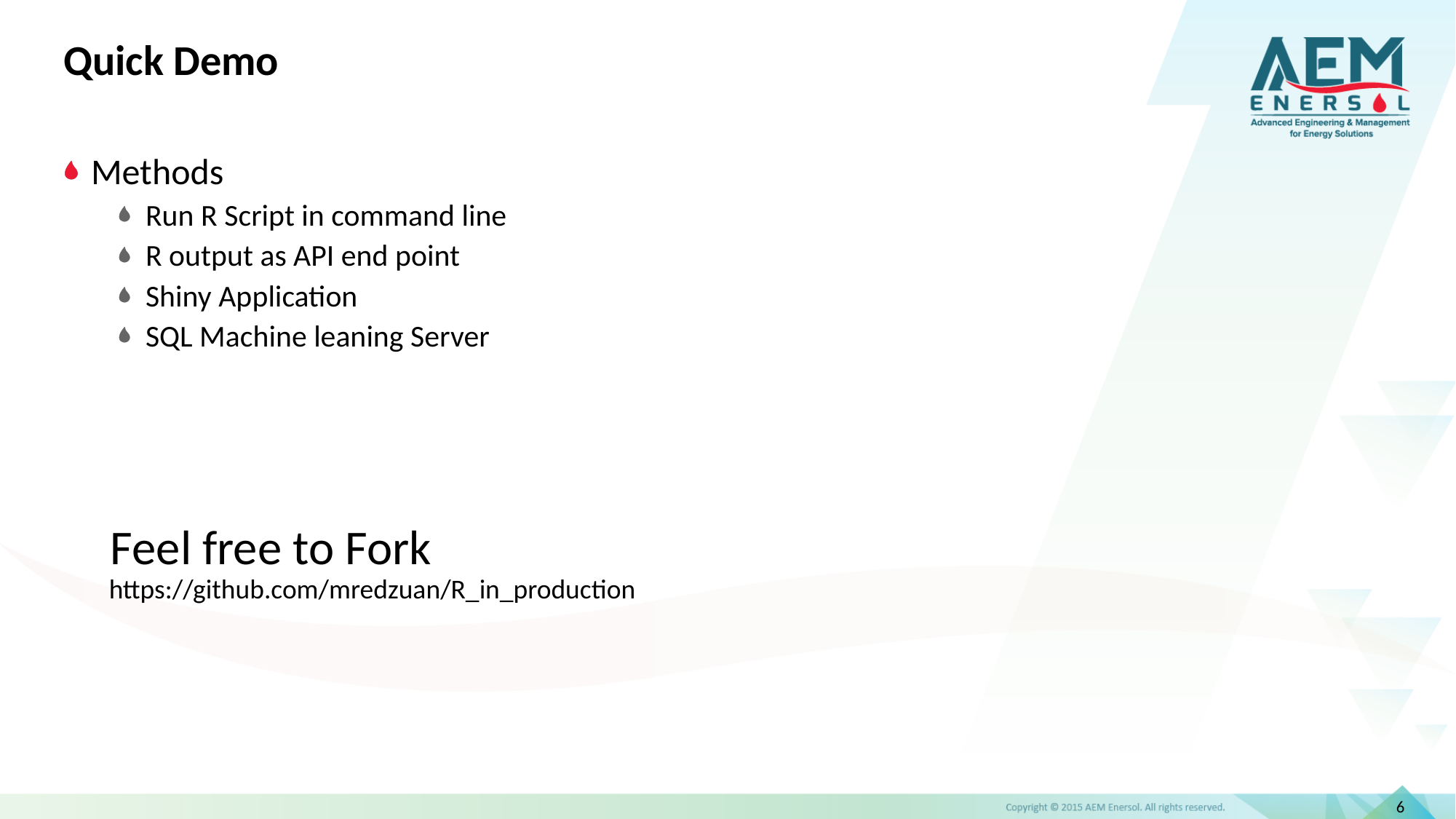

Quick Demo

Methods
Run R Script in command line
R output as API end point
Shiny Application
SQL Machine leaning Server
Feel free to Fork
https://github.com/mredzuan/R_in_production
6